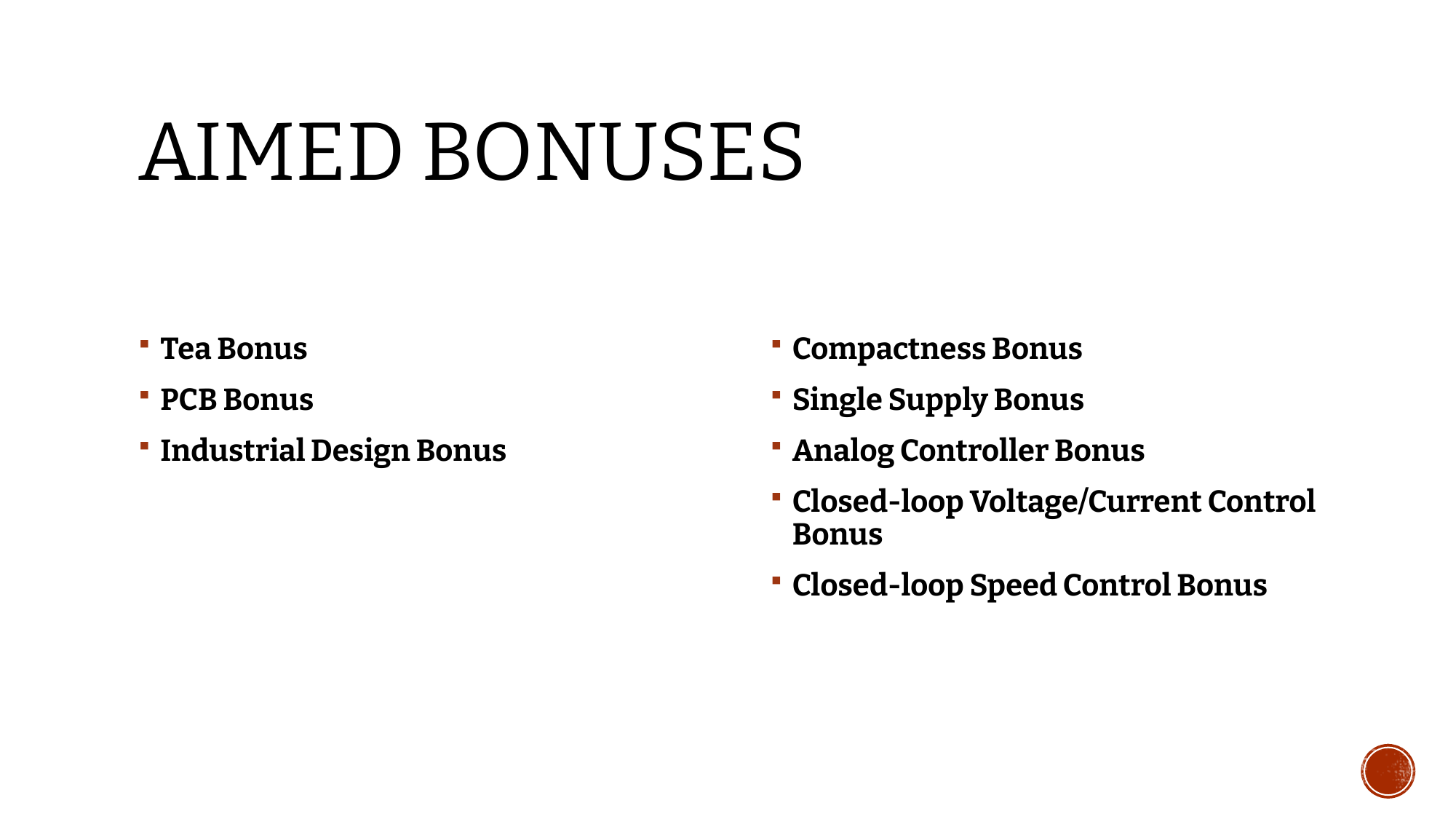

# Aımed bonuses

Tea Bonus
PCB Bonus
Industrial Design Bonus

Compactness Bonus
Single Supply Bonus
Analog Controller Bonus
Closed-loop Voltage/Current Control Bonus
Closed-loop Speed Control Bonus